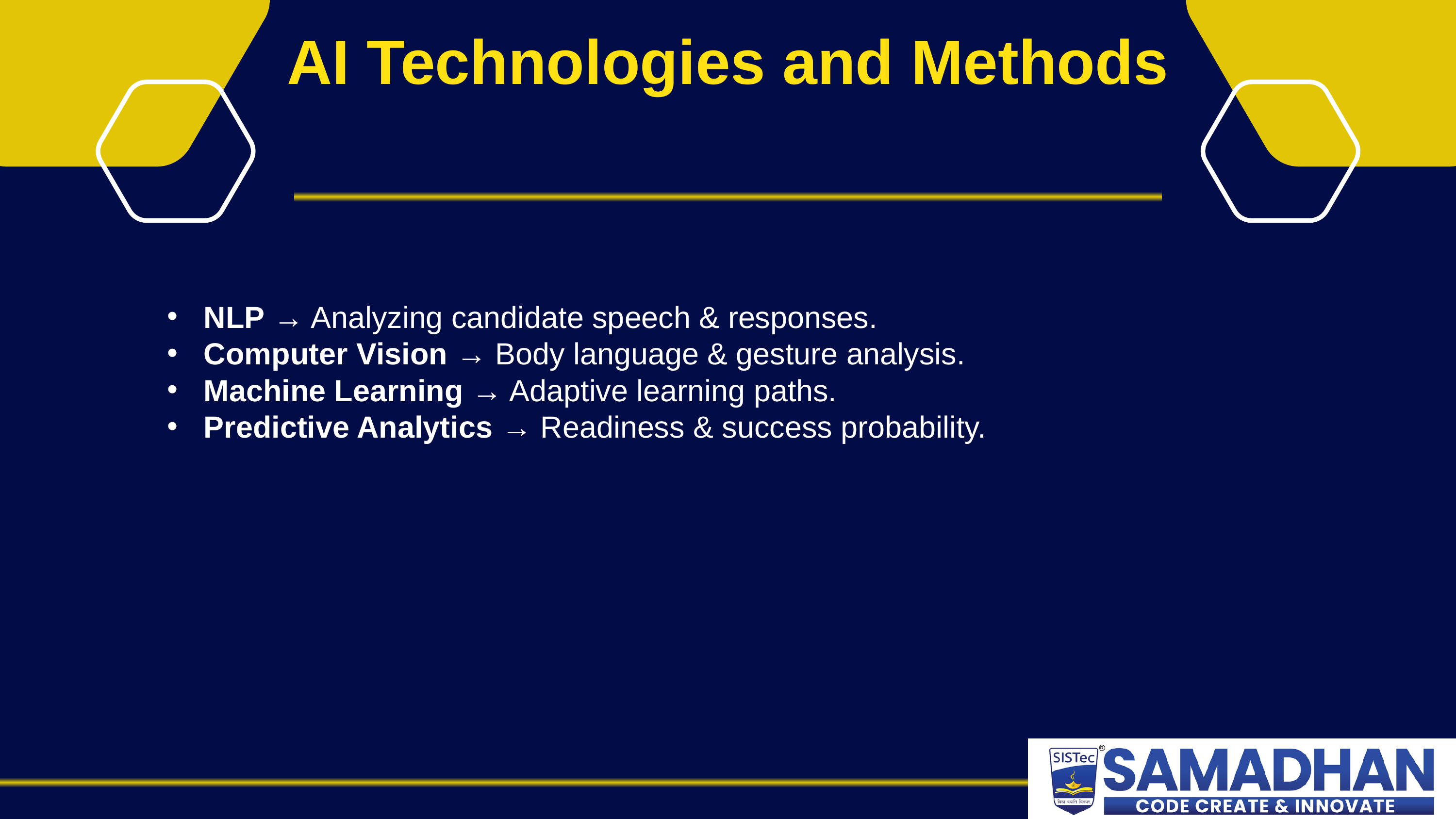

AI Technologies and Methods

NLP → Analyzing candidate speech & responses.
Computer Vision → Body language & gesture analysis.
Machine Learning → Adaptive learning paths.
Predictive Analytics → Readiness & success probability.